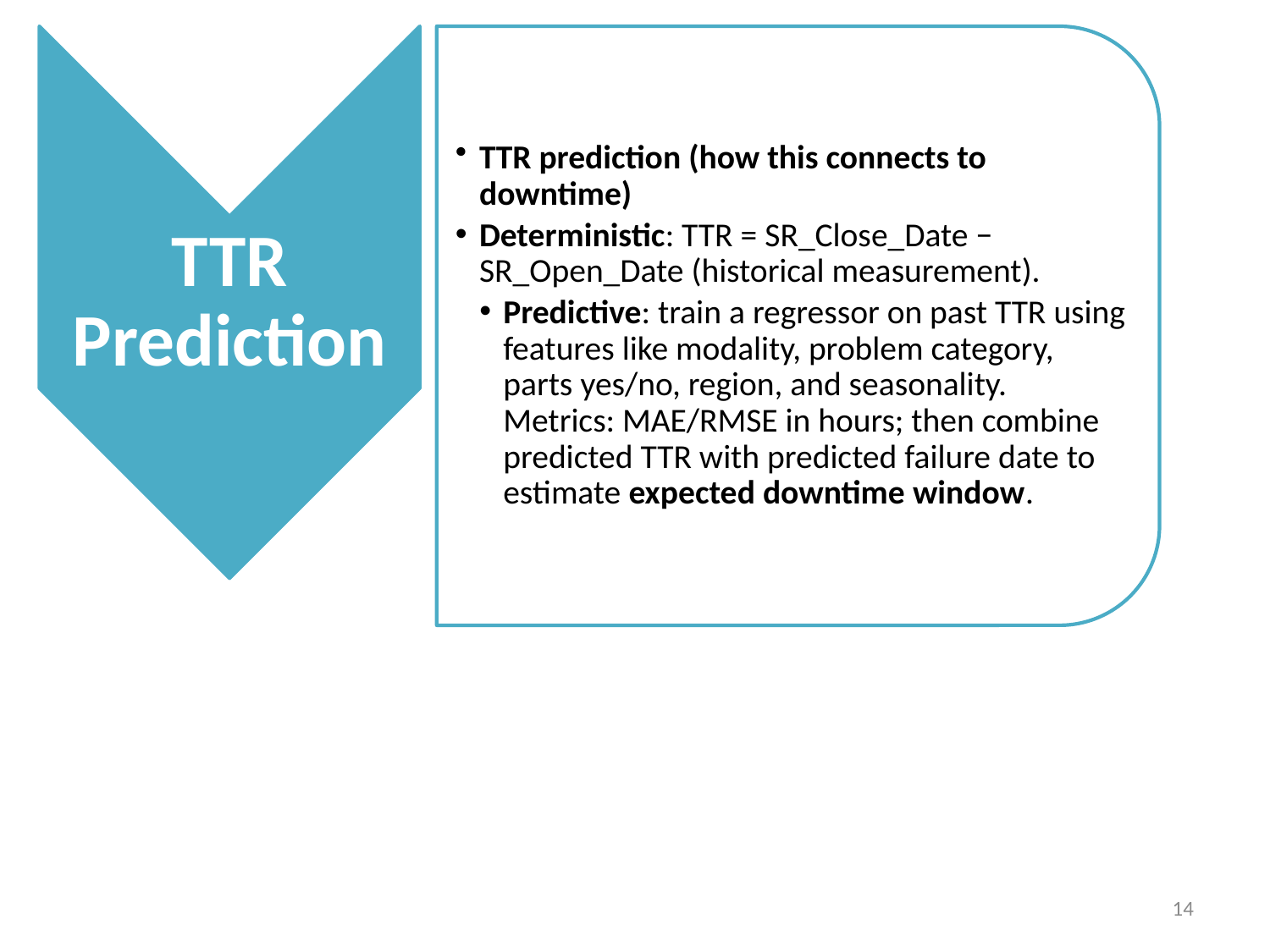

TTR Prediction
TTR prediction (how this connects to downtime)
Deterministic: TTR = SR_Close_Date − SR_Open_Date (historical measurement).
Predictive: train a regressor on past TTR using features like modality, problem category, parts yes/no, region, and seasonality.
Metrics: MAE/RMSE in hours; then combine predicted TTR with predicted failure date to estimate expected downtime window.
14